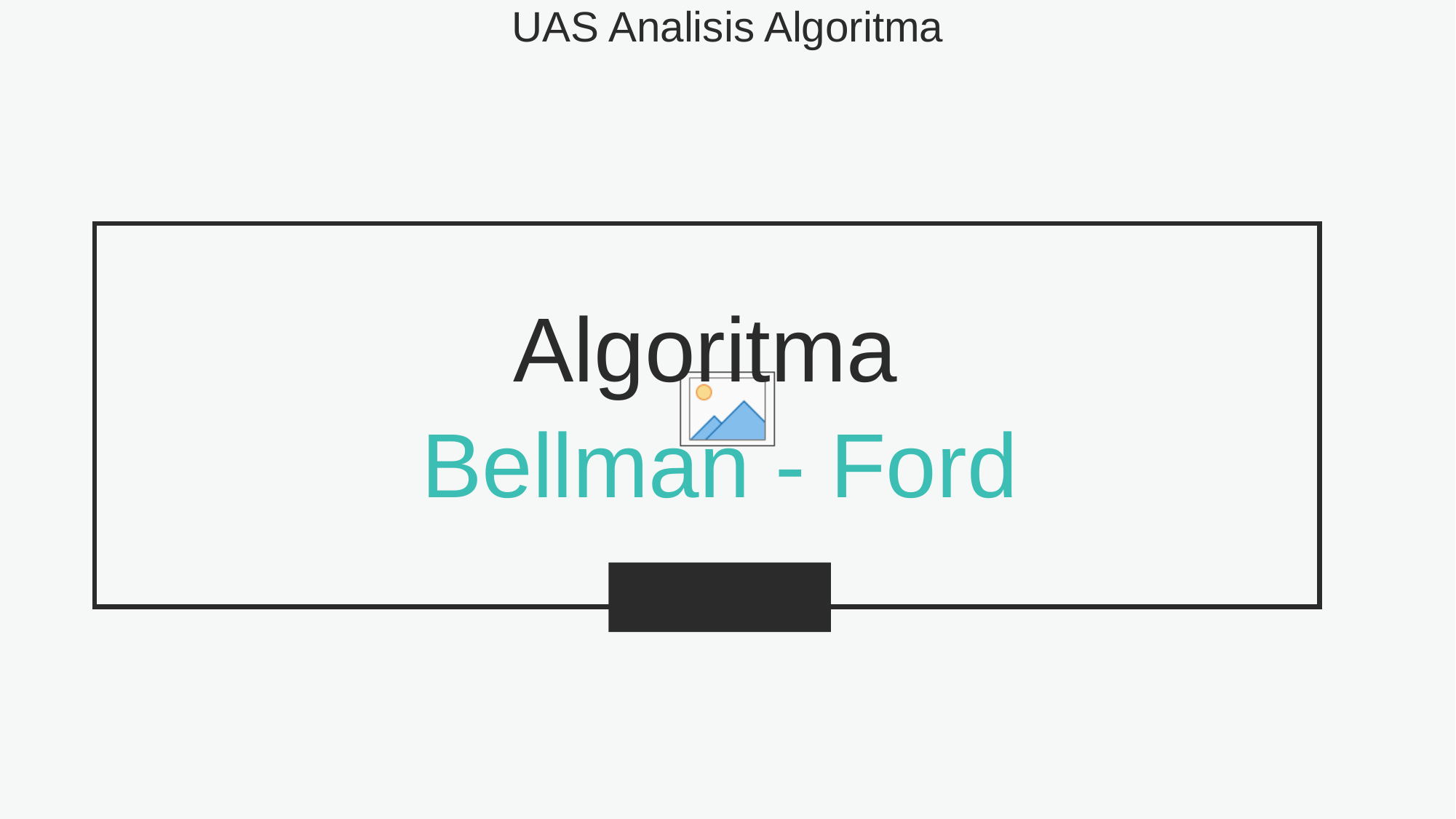

UAS Analisis Algoritma

Algoritma
Bellman - Ford